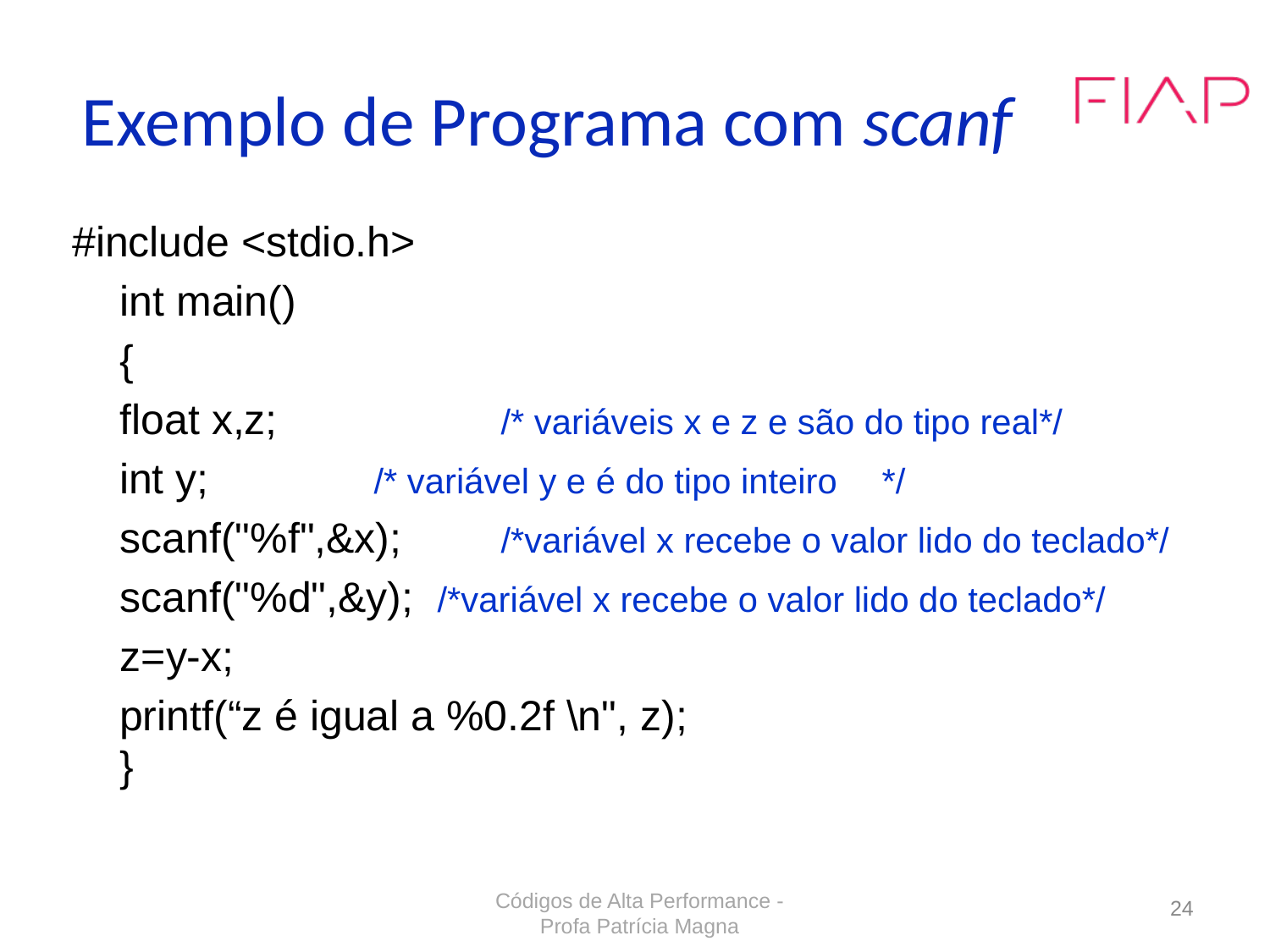

# Exemplo de Programa com scanf
#include <stdio.h>
	int main()
	{
	float x,z; 		/* variáveis x e z e são do tipo real*/
    int y; 		/* variável y e é do tipo inteiro	*/
	scanf("%f",&x);	/*variável x recebe o valor lido do teclado*/
	scanf("%d",&y);  /*variável x recebe o valor lido do teclado*/
	z=y-x;
    printf(“z é igual a %0.2f \n", z);
	}
Códigos de Alta Performance - Profa Patrícia Magna
24